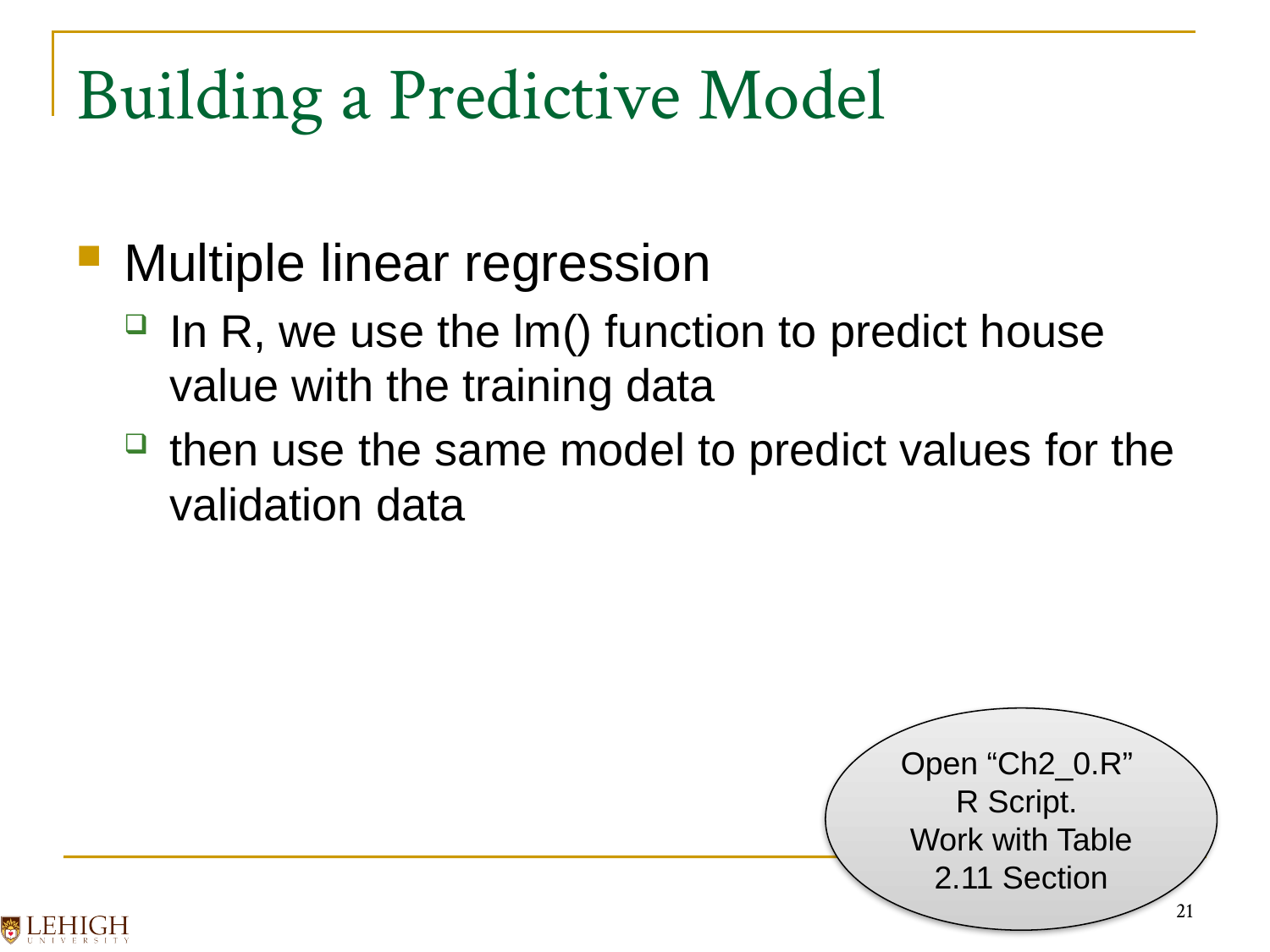

# Building a Predictive Model
Multiple linear regression
In R, we use the lm() function to predict house value with the training data
then use the same model to predict values for the validation data
Open “Ch2_0.R”
R Script.
Work with Table 2.11 Section
21